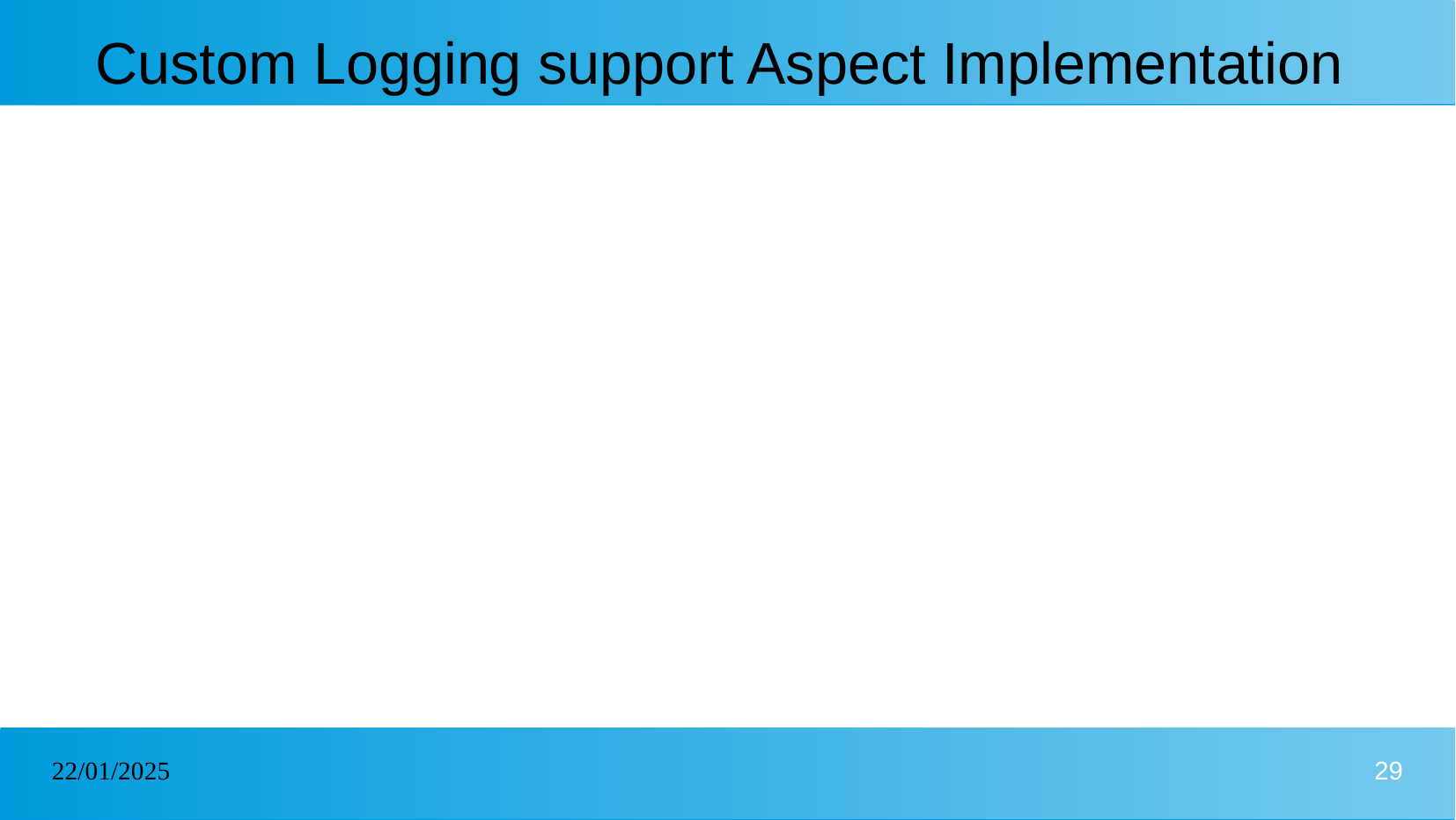

# Custom Logging support Aspect Implementation

22/01/2025
29